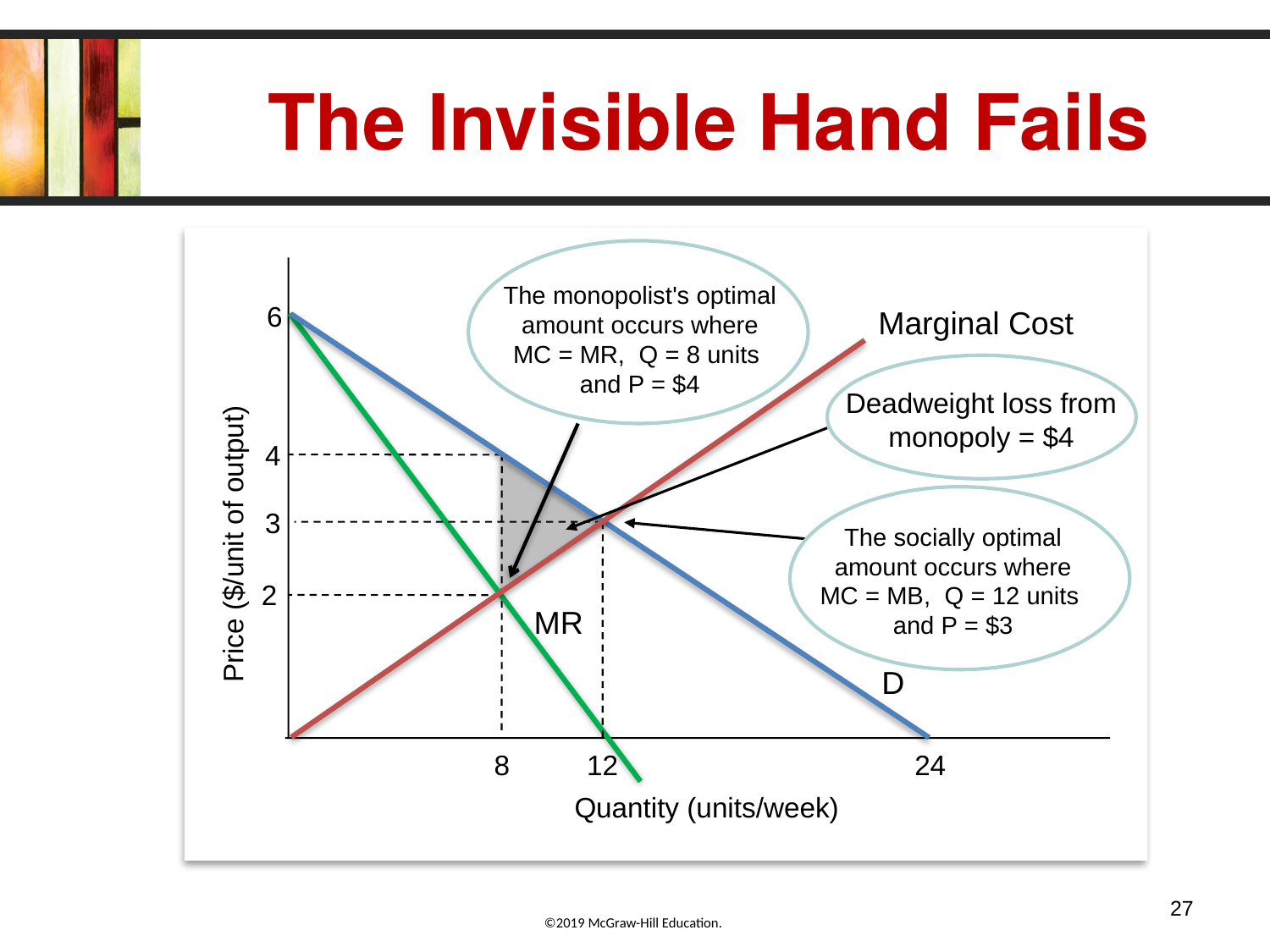

# The Invisible Hand Fails

The monopolist's optimal
amount occurs where
MC = MR,  Q = 8 units
and P = $4
6
Marginal Cost

3

D
12
24
4
2
MR
8

Deadweight loss from monopoly = $4

The socially optimal
amount occurs where
MC = MB,  Q = 12 units
and P = $3
Price ($/unit of output)

Quantity (units/week)
27
©2019 McGraw-Hill Education.